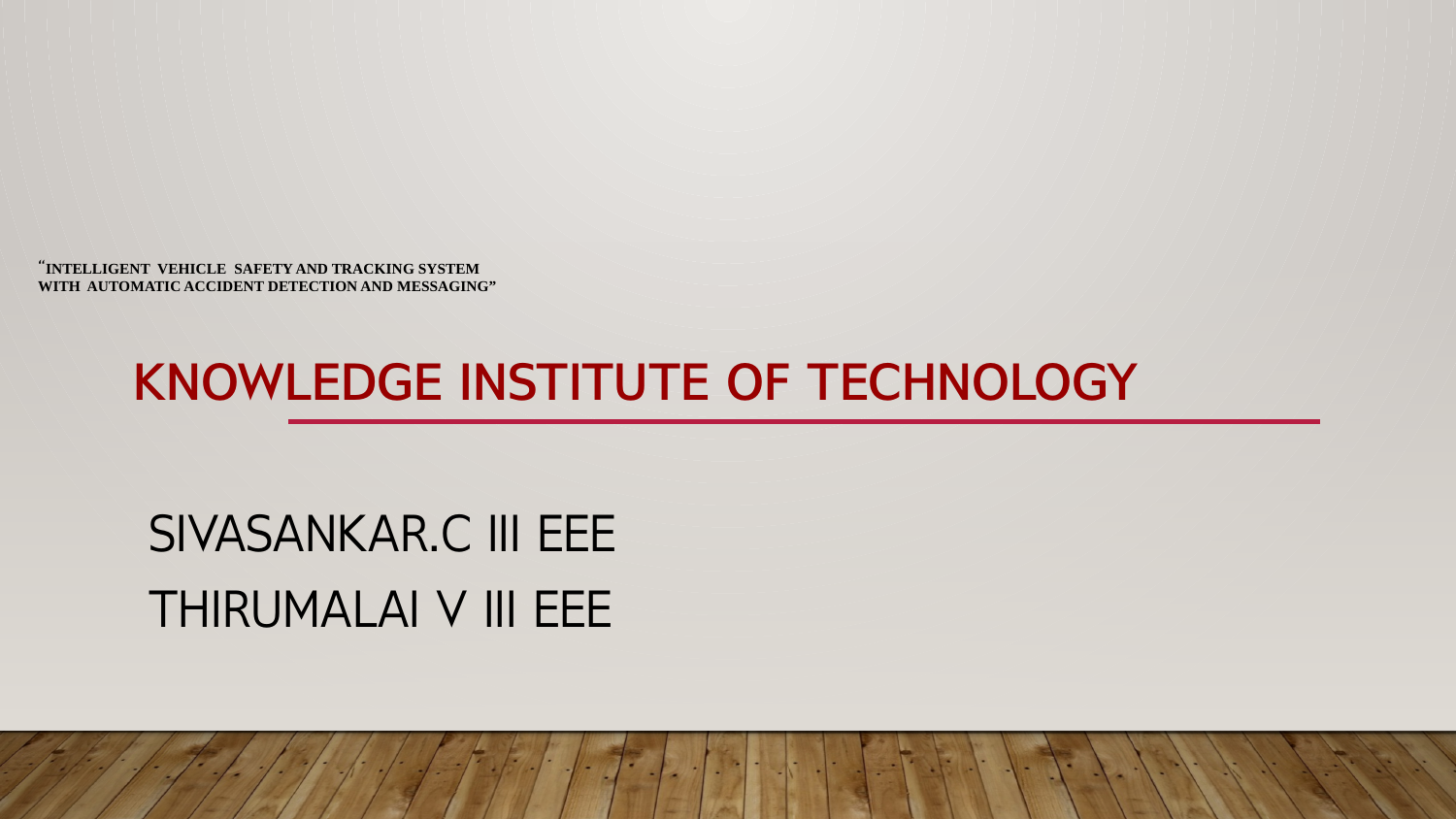

# “Intelligent  Vehicle  Safety and Tracking System with  Automatic Accident Detection and Messaging”
Knowledge Institute Of Technology

Sivasankar.C IIi EEE
Thirumalai v iii eee